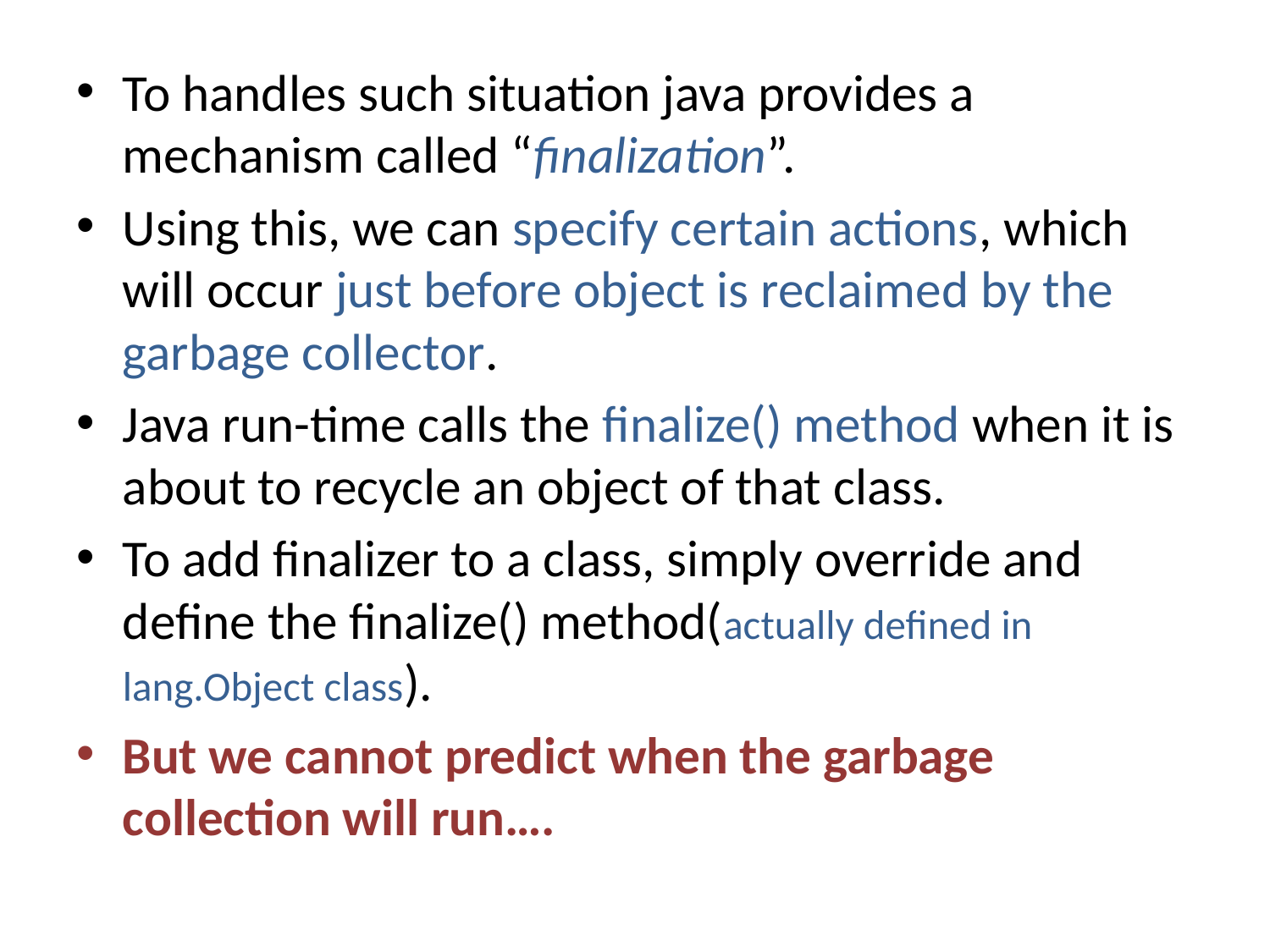

To handles such situation java provides a mechanism called “finalization”.
Using this, we can specify certain actions, which will occur just before object is reclaimed by the garbage collector.
Java run-time calls the finalize() method when it is about to recycle an object of that class.
To add finalizer to a class, simply override and define the finalize() method(actually defined in lang.Object class).
But we cannot predict when the garbage collection will run….